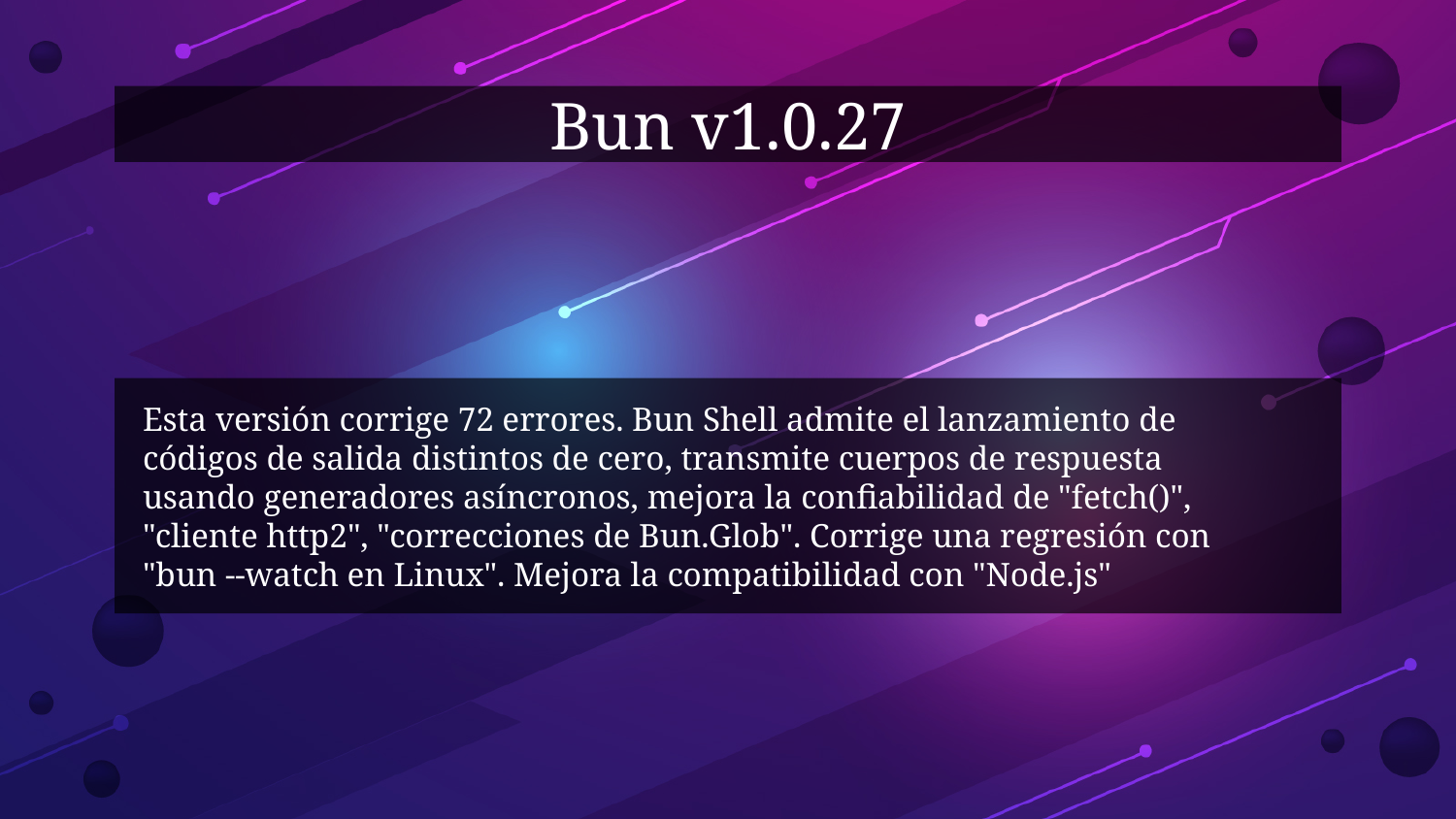

# Bun v1.0.27
Esta versión corrige 72 errores. Bun Shell admite el lanzamiento de códigos de salida distintos de cero, transmite cuerpos de respuesta usando generadores asíncronos, mejora la confiabilidad de "fetch()", "cliente http2", "correcciones de Bun.Glob". Corrige una regresión con "bun --watch en Linux". Mejora la compatibilidad con "Node.js"